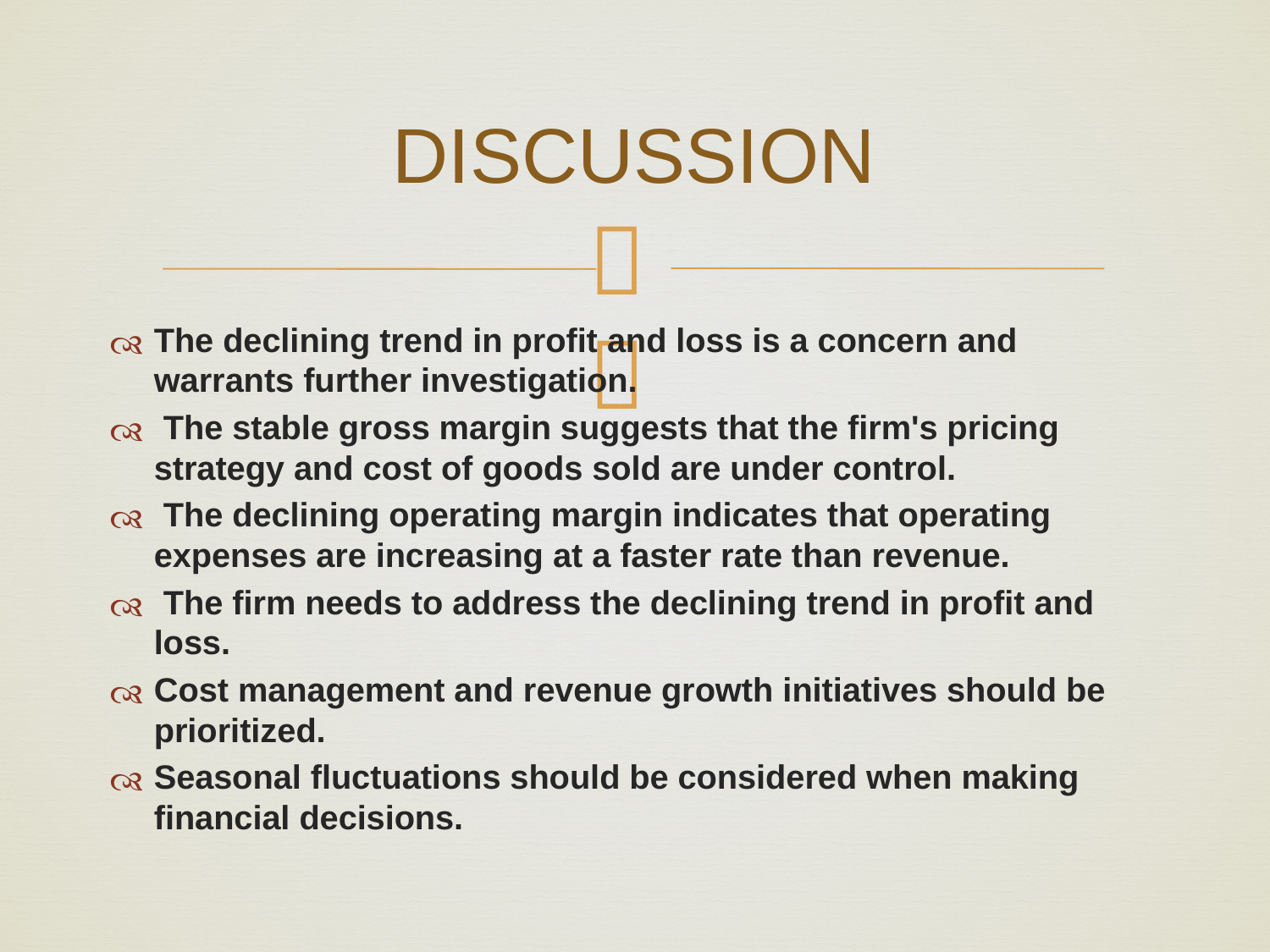

# DISCUSSION
The declining trend in profit and loss is a concern and warrants further investigation.
 The stable gross margin suggests that the firm's pricing strategy and cost of goods sold are under control.
 The declining operating margin indicates that operating expenses are increasing at a faster rate than revenue.
 The firm needs to address the declining trend in profit and loss.
Cost management and revenue growth initiatives should be prioritized.
Seasonal fluctuations should be considered when making financial decisions.